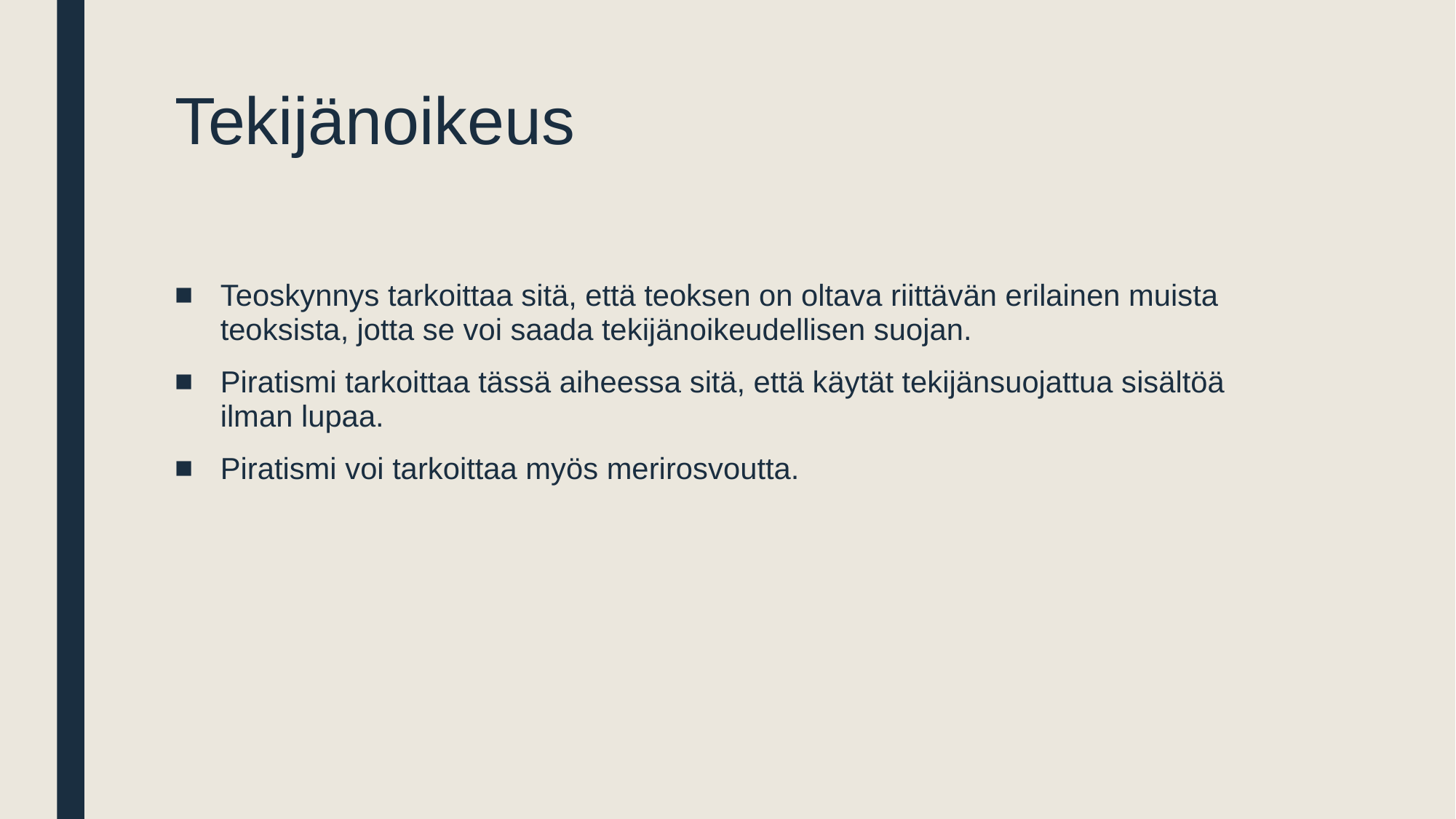

# Tekijänoikeus
Teoskynnys tarkoittaa sitä, että teoksen on oltava riittävän erilainen muista teoksista, jotta se voi saada tekijänoikeudellisen suojan.
Piratismi tarkoittaa tässä aiheessa sitä, että käytät tekijänsuojattua sisältöä ilman lupaa.
Piratismi voi tarkoittaa myös merirosvoutta.